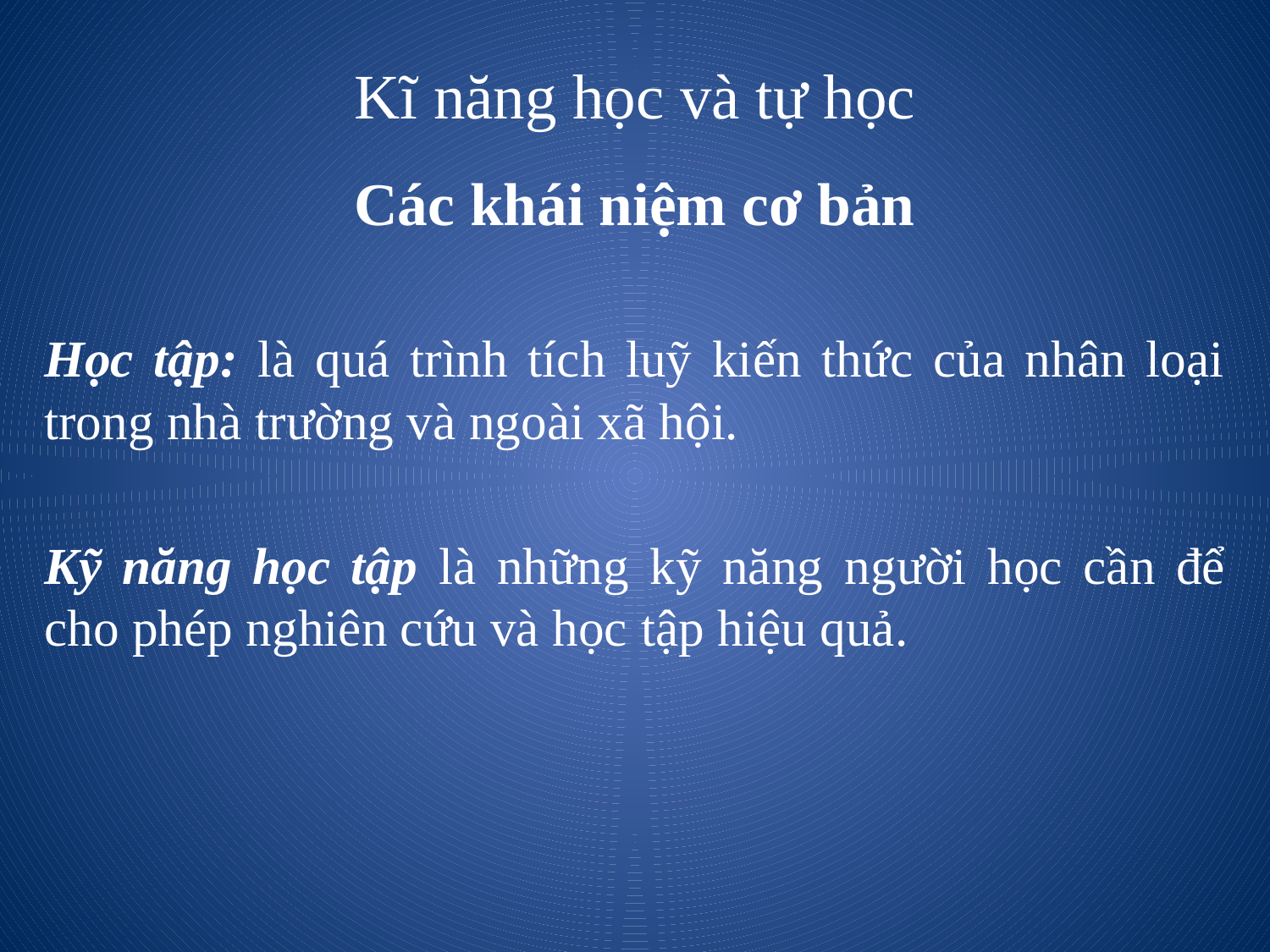

# Kĩ năng học và tự học
Các khái niệm cơ bản

Học tập: là quá trình tích luỹ kiến thức của nhân loại trong nhà trường và ngoài xã hội.

Kỹ năng học tập là những kỹ năng người học cần để cho phép nghiên cứu và học tập hiệu quả.